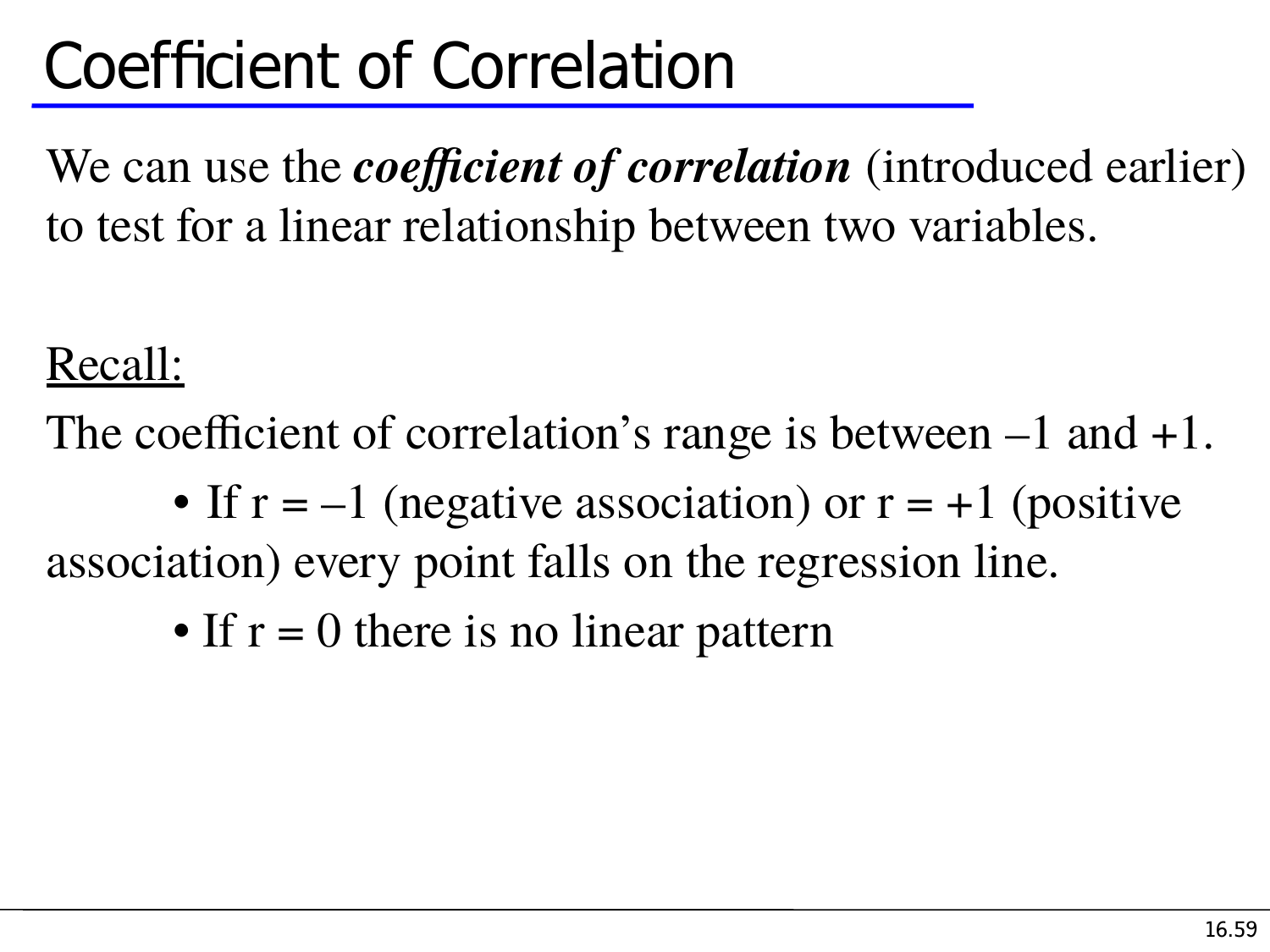

# Coefficient of Correlation
We can use the coefficient of correlation (introduced earlier) to test for a linear relationship between two variables.

Recall:
The coefficient of correlation’s range is between –1 and +1.
	• If r = –1 (negative association) or r = +1 (positive association) every point falls on the regression line.
	• If r = 0 there is no linear pattern
16.59